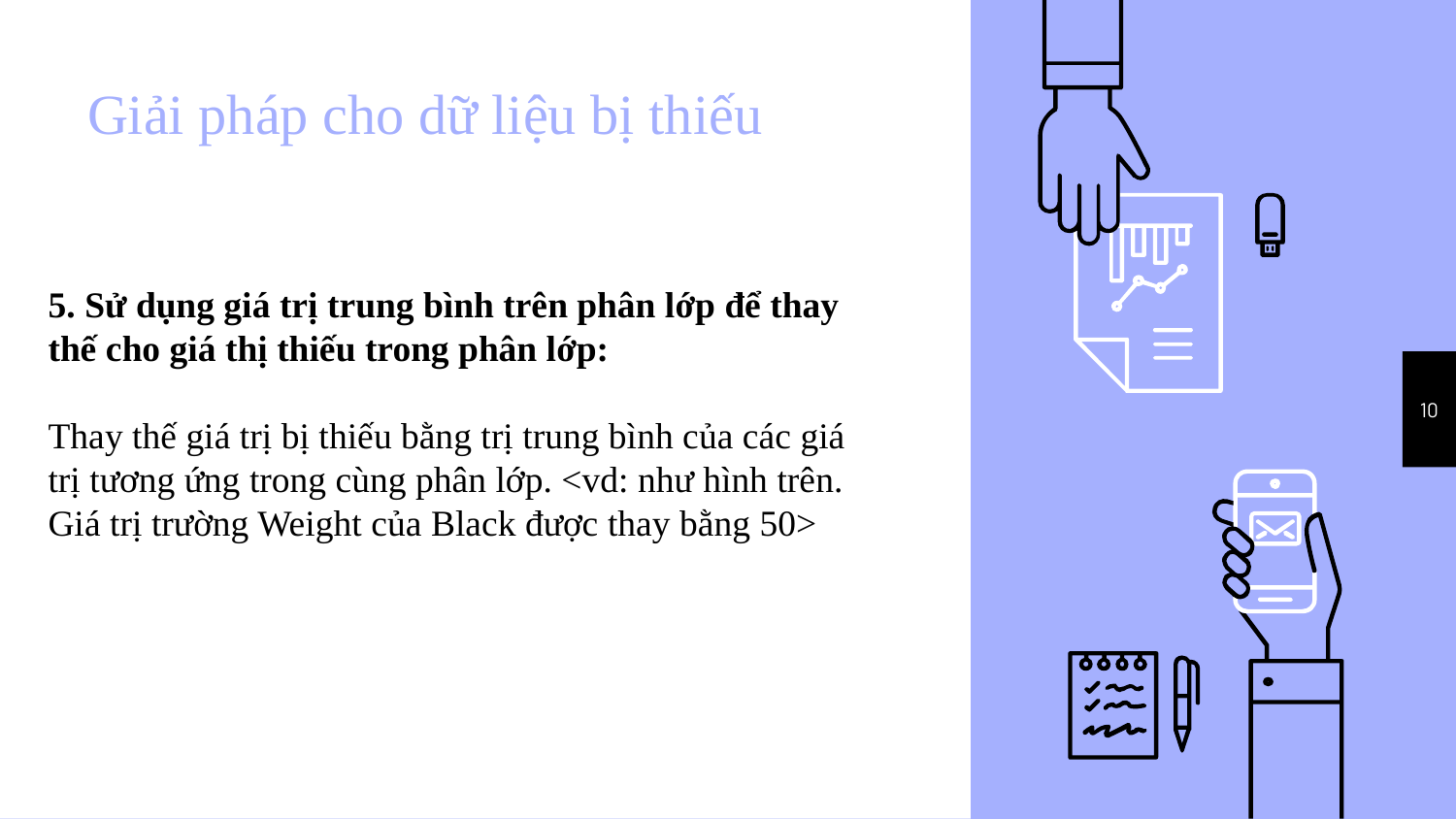

# Giải pháp cho dữ liệu bị thiếu
5. Sử dụng giá trị trung bình trên phân lớp để thay thế cho giá thị thiếu trong phân lớp:

Thay thế giá trị bị thiếu bằng trị trung bình của các giá trị tương ứng trong cùng phân lớp. <vd: như hình trên. Giá trị trường Weight của Black được thay bằng 50>

10